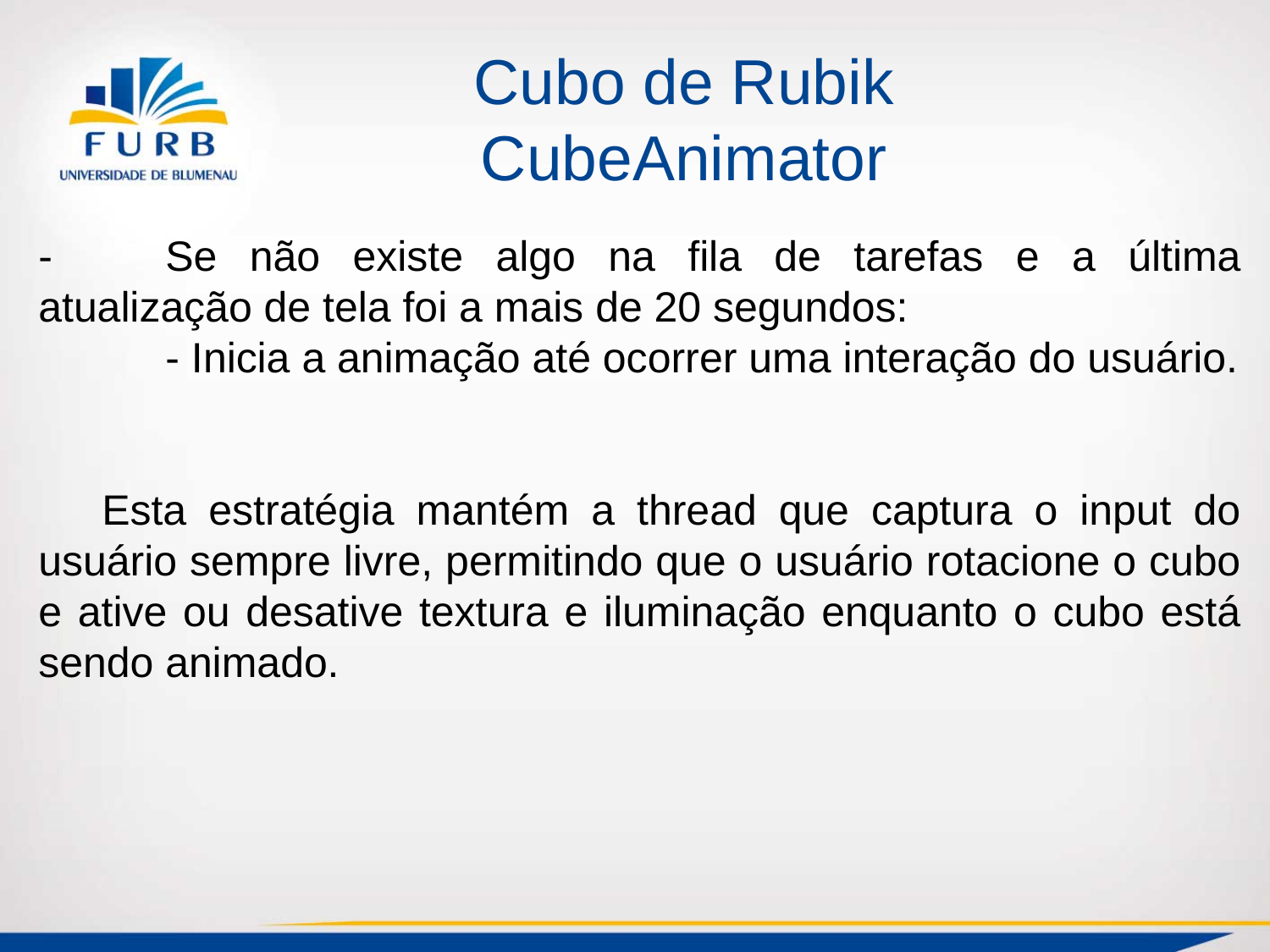

# Cubo de Rubik
CubeAnimator
-	Se não existe algo na fila de tarefas e a última atualização de tela foi a mais de 20 segundos:
	- Inicia a animação até ocorrer uma interação do usuário.

Esta estratégia mantém a thread que captura o input do usuário sempre livre, permitindo que o usuário rotacione o cubo e ative ou desative textura e iluminação enquanto o cubo está sendo animado.